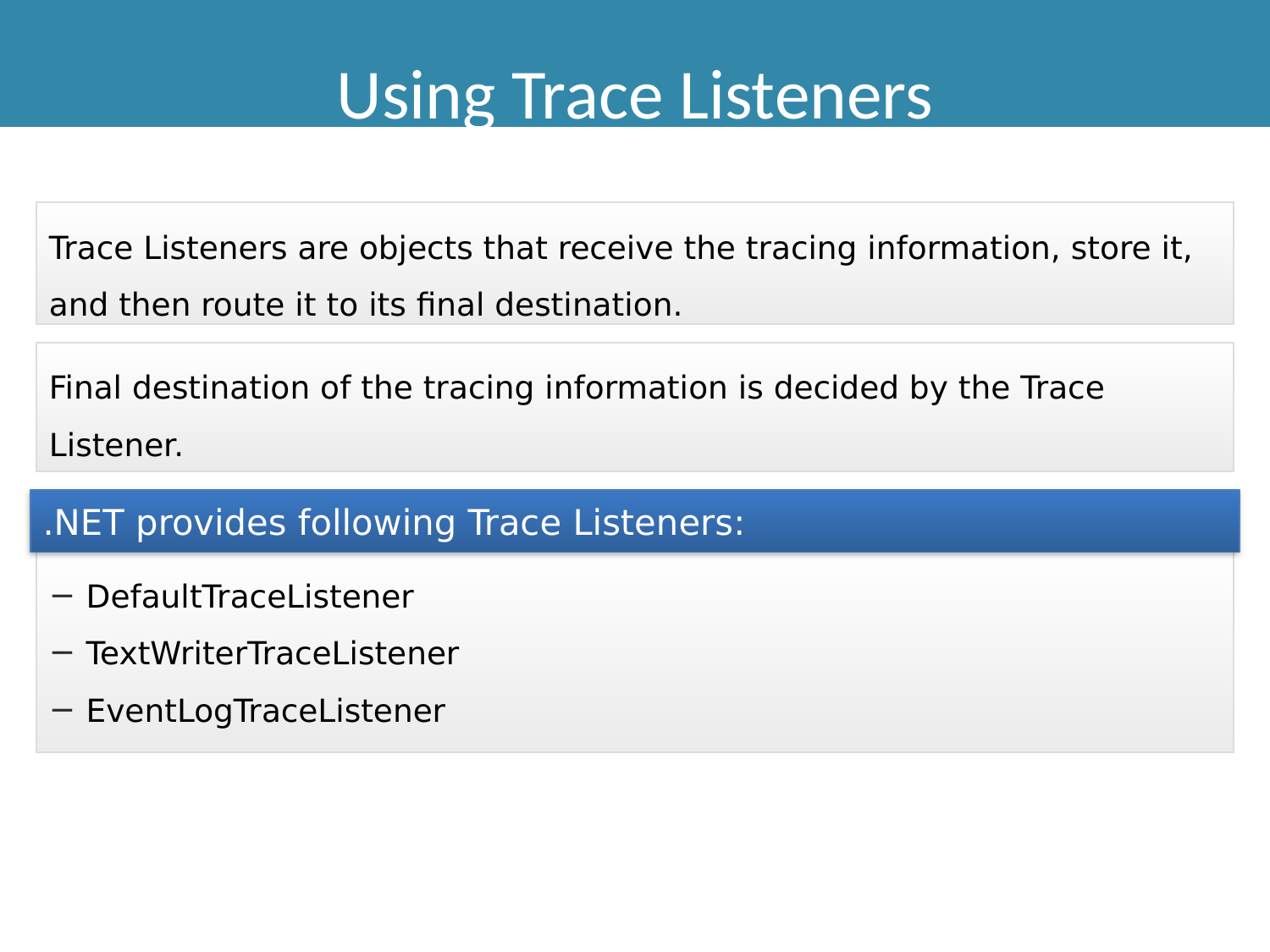

# Using Trace Listeners
Trace Listeners are objects that receive the tracing information, store it, and then route it to its final destination.
Final destination of the tracing information is decided by the Trace Listener.
.NET provides following Trace Listeners:
DefaultTraceListener
TextWriterTraceListener
EventLogTraceListener